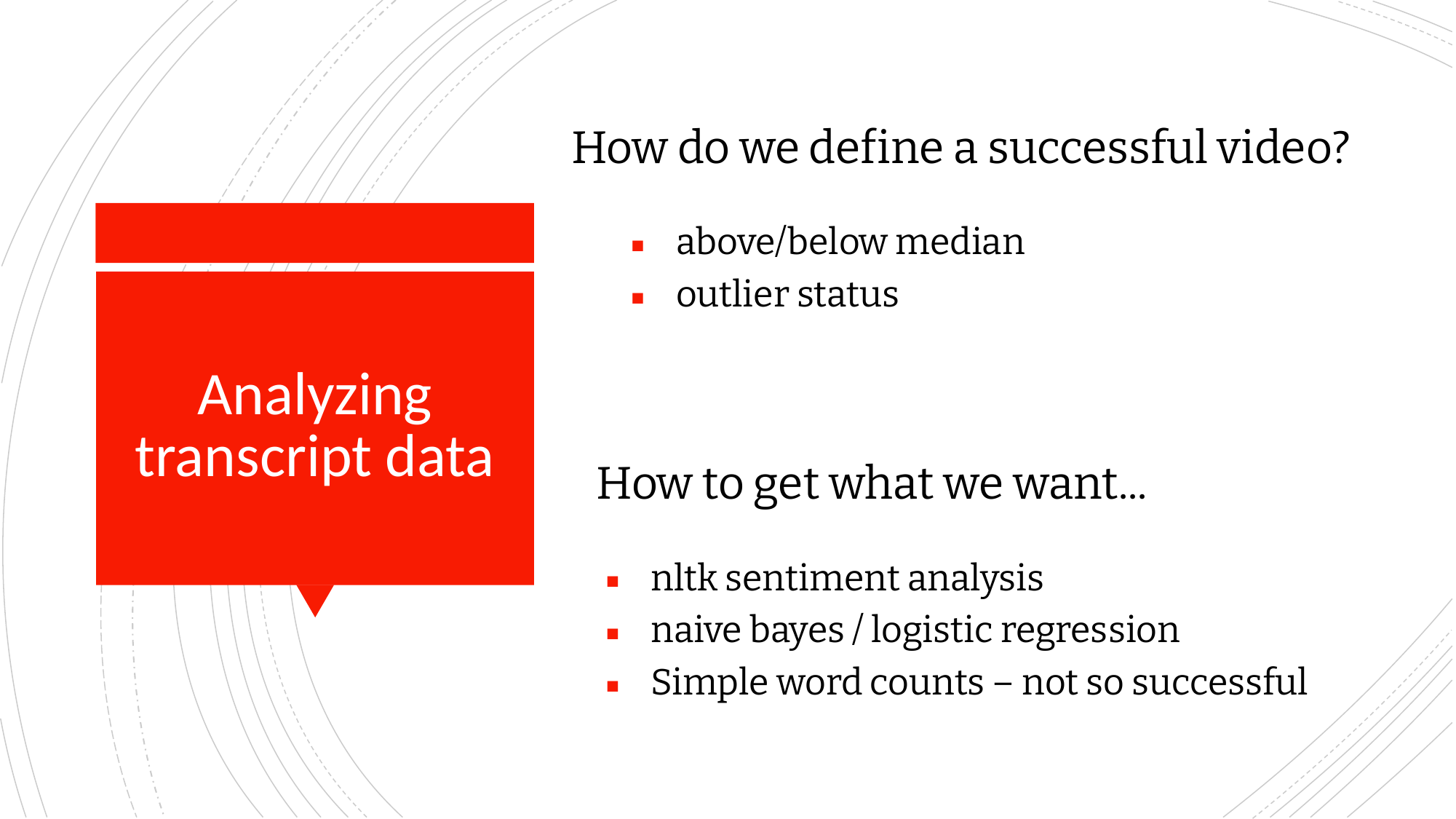

How do we define a successful video?

above/below median
outlier status
# Analyzing transcript data
How to get what we want...

nltk sentiment analysis
naive bayes / logistic regression
Simple word counts – not so successful